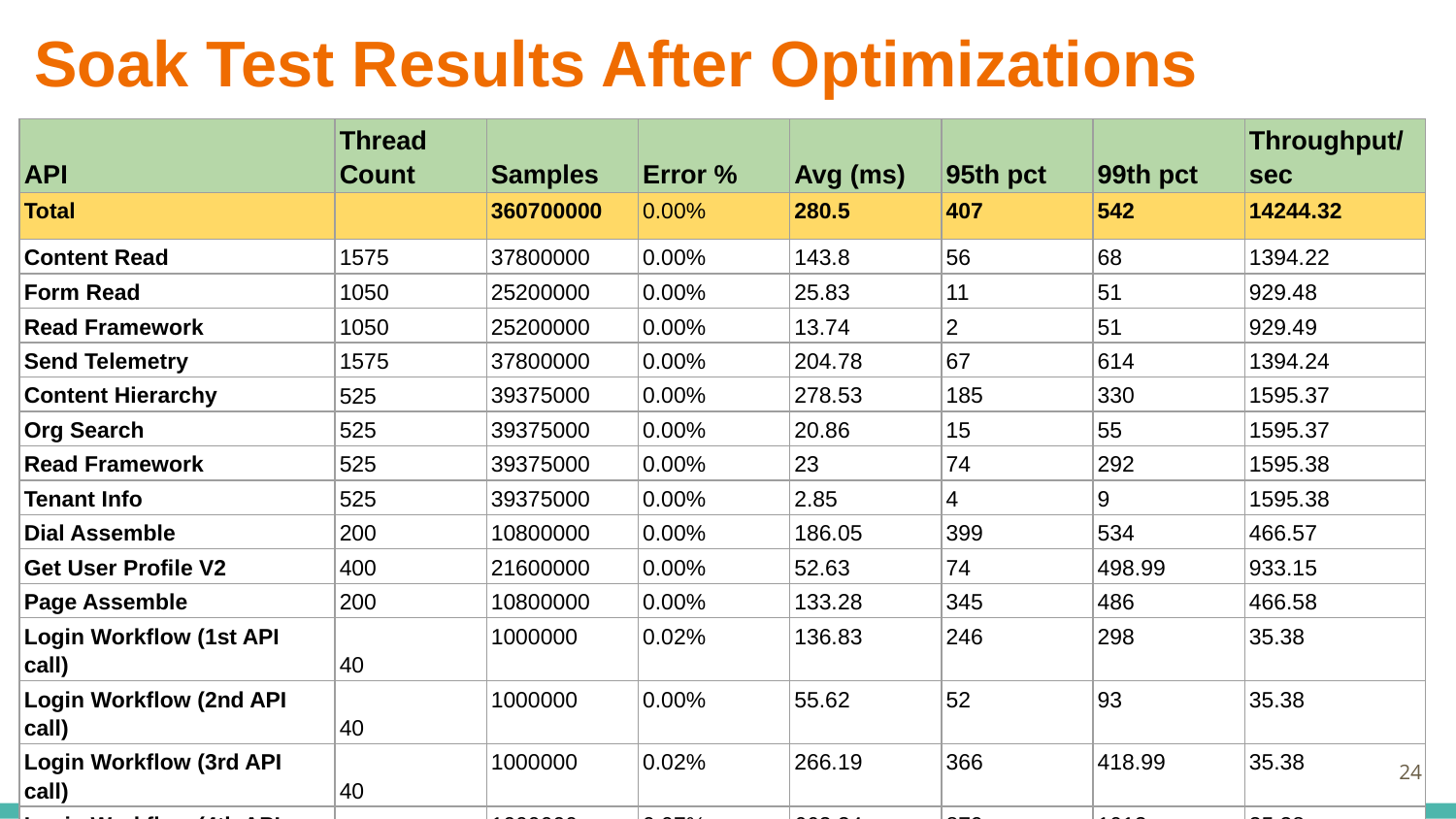

# Soak Test Results After Optimizations

| API | Thread Count | Samples | Error % | Avg (ms) | 95th pct | 99th pct | Throughput/sec |
| --- | --- | --- | --- | --- | --- | --- | --- |
| Total |  | 360700000 | 0.00% | 280.5 | 407 | 542 | 14244.32 |
| Content Read | 1575 | 37800000 | 0.00% | 143.8 | 56 | 68 | 1394.22 |
| Form Read | 1050 | 25200000 | 0.00% | 25.83 | 11 | 51 | 929.48 |
| Read Framework | 1050 | 25200000 | 0.00% | 13.74 | 2 | 51 | 929.49 |
| Send Telemetry | 1575 | 37800000 | 0.00% | 204.78 | 67 | 614 | 1394.24 |
| Content Hierarchy | 525 | 39375000 | 0.00% | 278.53 | 185 | 330 | 1595.37 |
| Org Search | 525 | 39375000 | 0.00% | 20.86 | 15 | 55 | 1595.37 |
| Read Framework | 525 | 39375000 | 0.00% | 23 | 74 | 292 | 1595.38 |
| Tenant Info | 525 | 39375000 | 0.00% | 2.85 | 4 | 9 | 1595.38 |
| Dial Assemble | 200 | 10800000 | 0.00% | 186.05 | 399 | 534 | 466.57 |
| Get User Profile V2 | 400 | 21600000 | 0.00% | 52.63 | 74 | 498.99 | 933.15 |
| Page Assemble | 200 | 10800000 | 0.00% | 133.28 | 345 | 486 | 466.58 |
| Login Workflow (1st API call) | 40 | 1000000 | 0.02% | 136.83 | 246 | 298 | 35.38 |
| Login Workflow (2nd API call) | 40 | 1000000 | 0.00% | 55.62 | 52 | 93 | 35.38 |
| Login Workflow (3rd API call) | 40 | 1000000 | 0.02% | 266.19 | 366 | 418.99 | 35.38 |
| Login Workflow (4th API call) | 40 | 1000000 | 0.07% | 663.34 | 879 | 1012 | 35.38 |
| Learner State Update | 200 | 30000000 | 0.00% | 64.48 | 75 | 100 | 1207.61 |
24